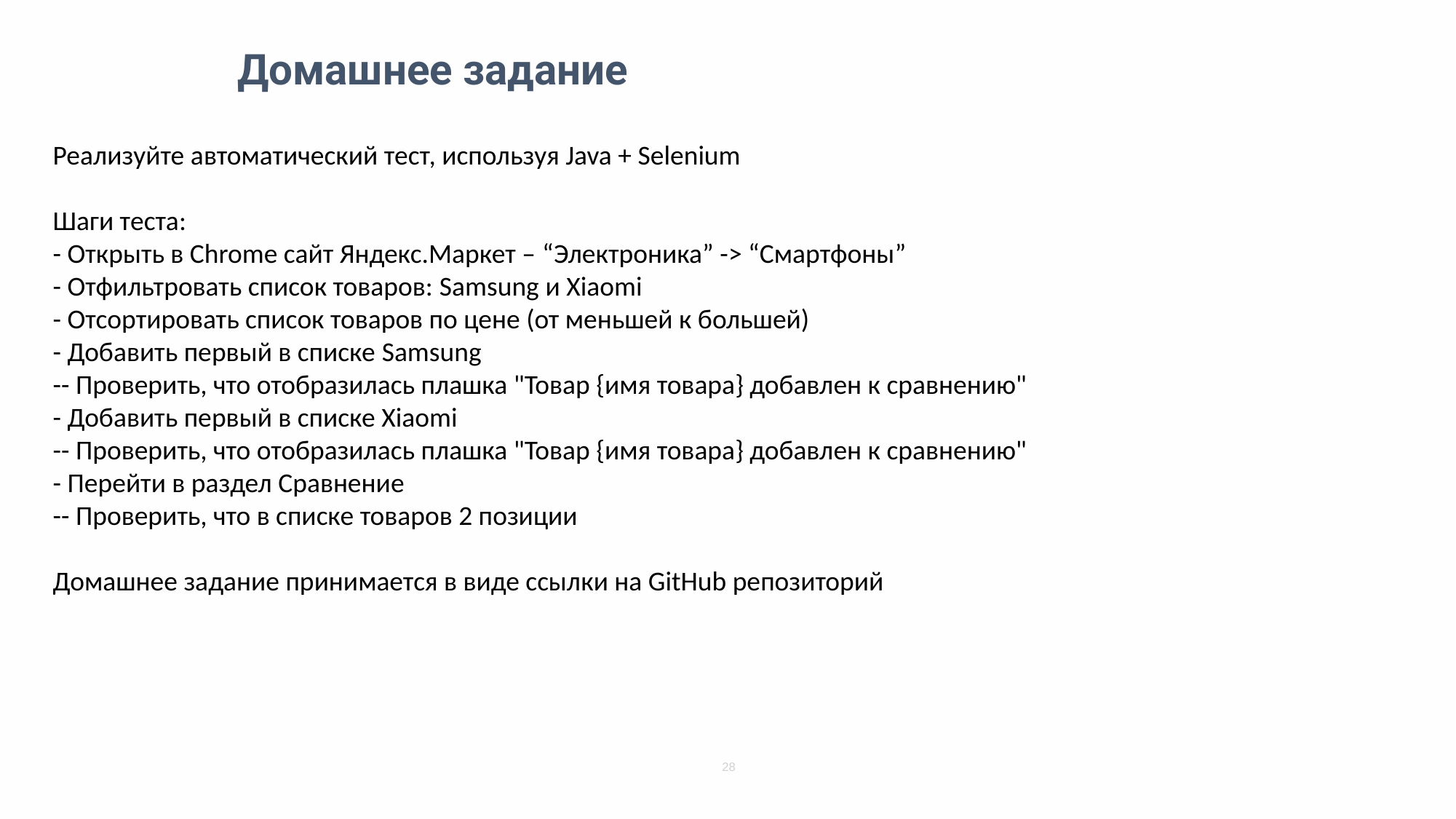

Домашнее задание
Реализуйте автоматический тест, используя Java + Selenium

Шаги теста:
- Открыть в Chrome сайт Яндекс.Маркет – “Электроника” -> “Смартфоны”
- Отфильтровать список товаров: Samsung и Xiaomi
- Отсортировать список товаров по цене (от меньшей к большей)
- Добавить первый в списке Samsung
-- Проверить, что отобразилась плашка "Товар {имя товара} добавлен к сравнению"
- Добавить первый в списке Xiaomi
-- Проверить, что отобразилась плашка "Товар {имя товара} добавлен к сравнению"
- Перейти в раздел Сравнение
-- Проверить, что в списке товаров 2 позиции

Домашнее задание принимается в виде ссылки на GitHub репозиторий
28